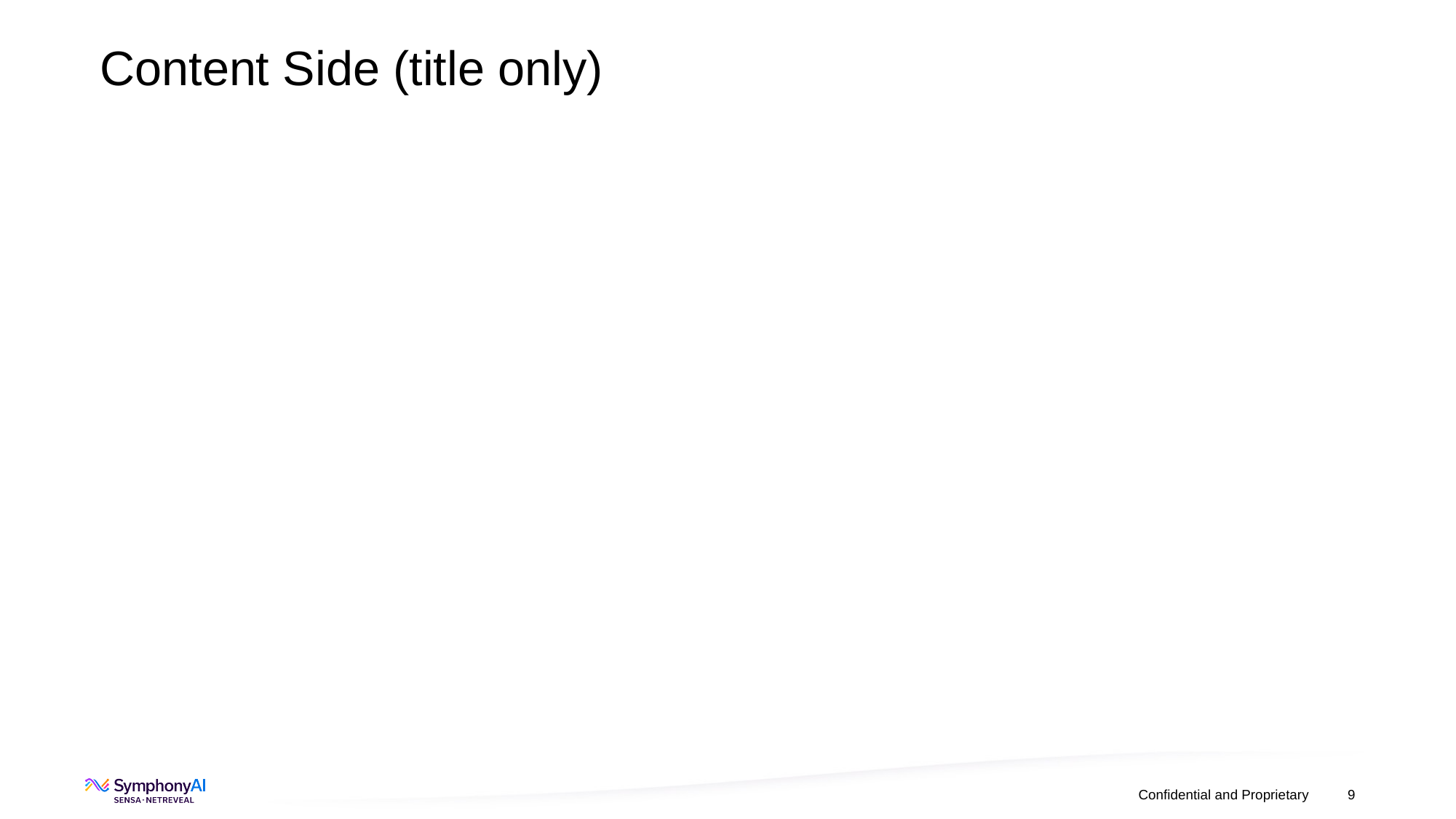

# Content Side (title only)
Confidential and Proprietary
9